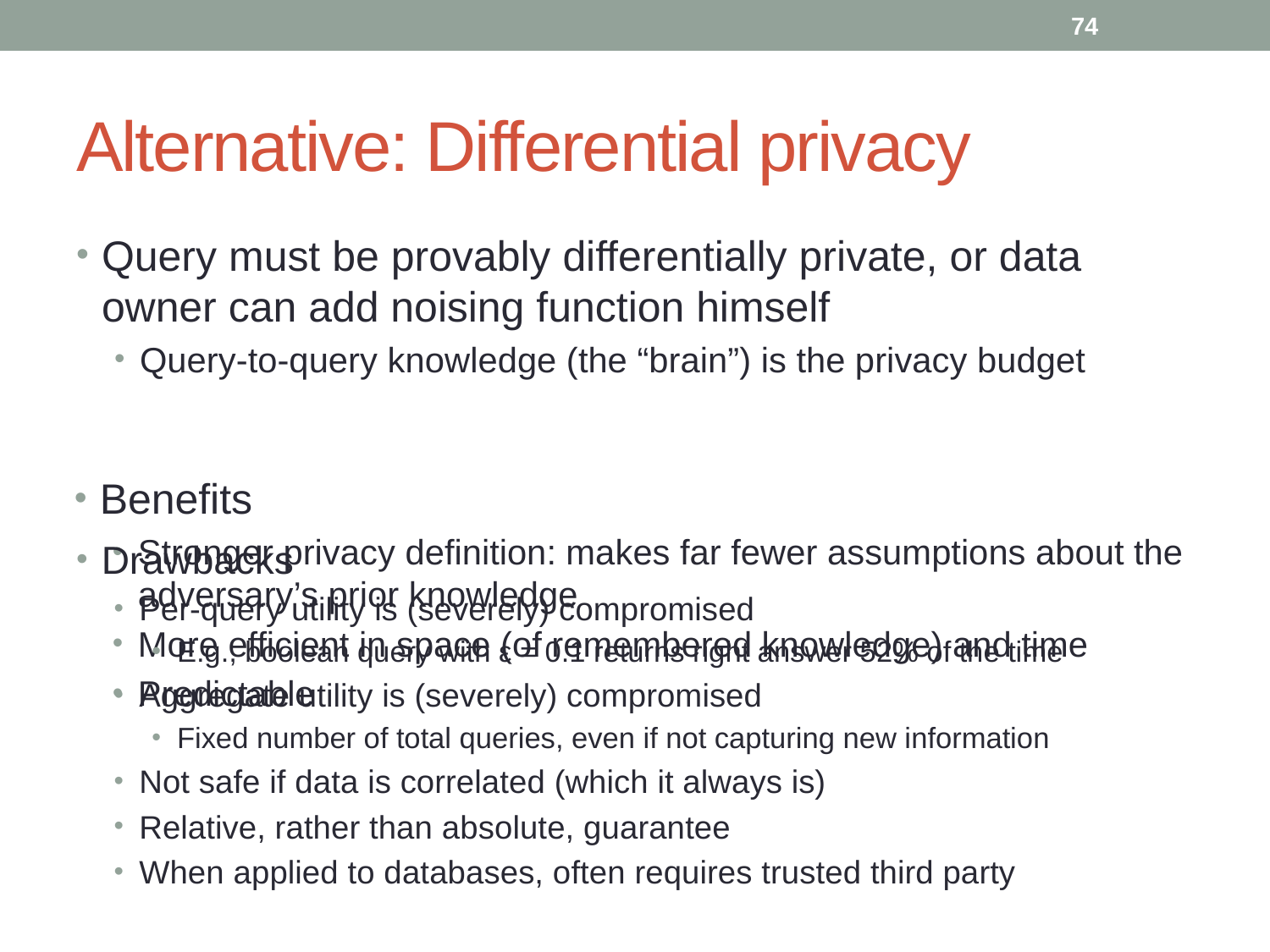

74
# Alternative: Differential privacy
Query must be provably differentially private, or data owner can add noising function himself
Query-to-query knowledge (the “brain”) is the privacy budget
Benefits
Stronger privacy definition: makes far fewer assumptions about the adversary’s prior knowledge
More efficient in space (of remembered knowledge) and time
Predictable
Drawbacks
Per-query utility is (severely) compromised
E.g., boolean query with ε = 0.1 returns right answer 52% of the time
Aggregate utility is (severely) compromised
Fixed number of total queries, even if not capturing new information
Not safe if data is correlated (which it always is)
Relative, rather than absolute, guarantee
When applied to databases, often requires trusted third party